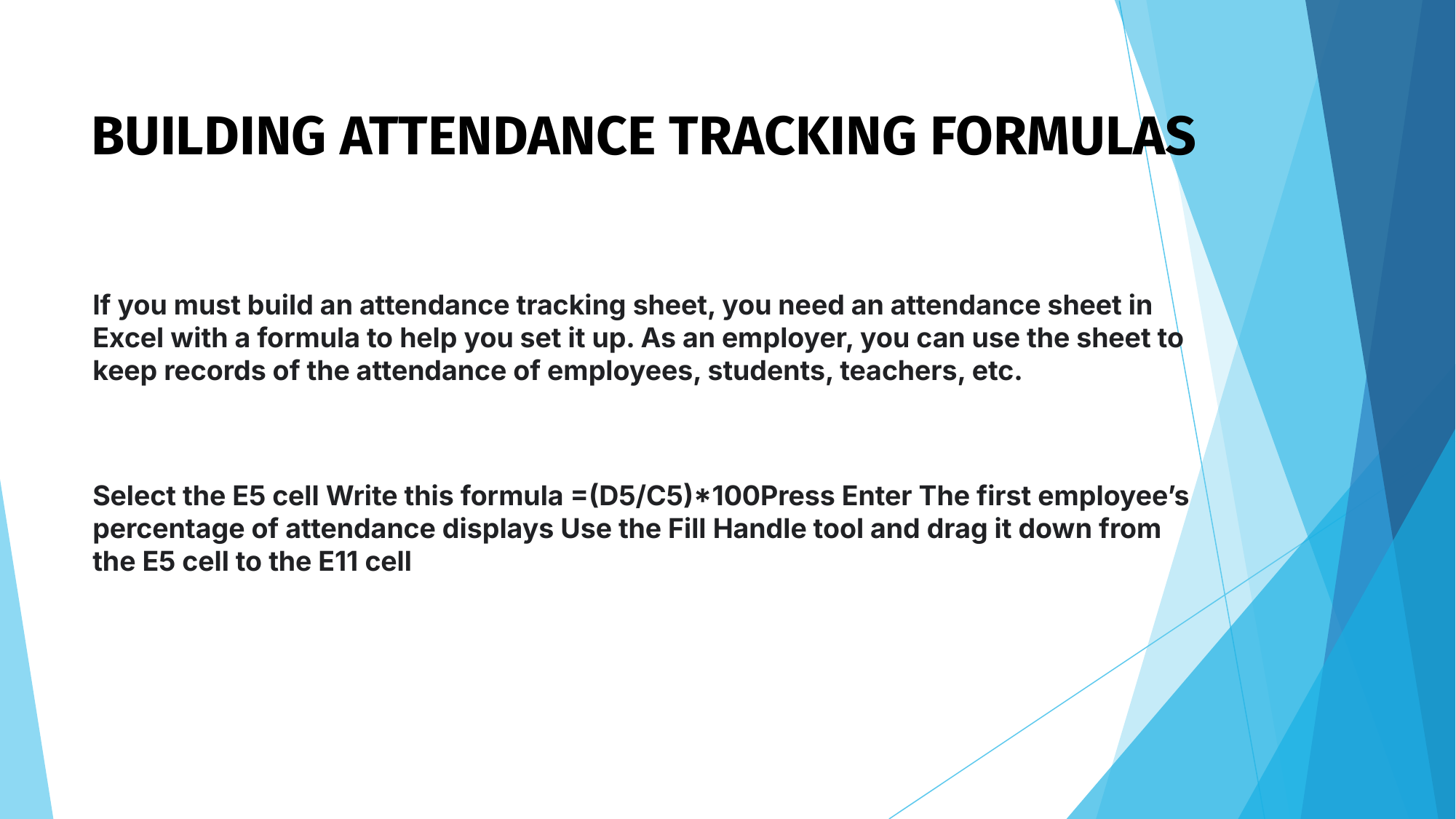

# BUILDING ATTENDANCE TRACKING FORMULAS
If you must build an attendance tracking sheet, you need an attendance sheet in Excel with a formula to help you set it up. As an employer, you can use the sheet to keep records of the attendance of employees, students, teachers, etc.
Select the E5 cell Write this formula =(D5/C5)*100Press Enter The first employee’s percentage of attendance displays Use the Fill Handle tool and drag it down from the E5 cell to the E11 cell